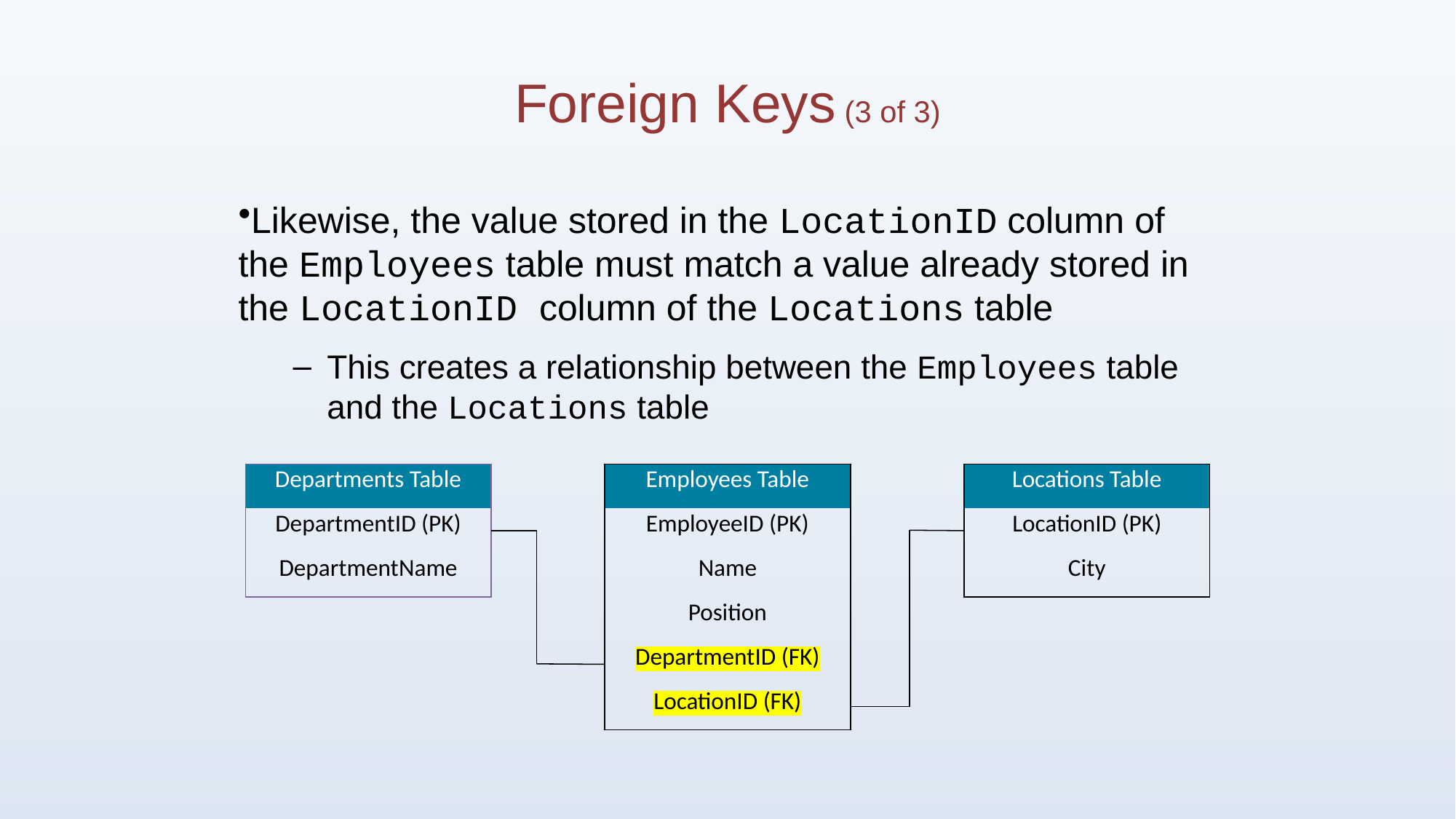

# Foreign Keys (3 of 3)
Likewise, the value stored in the LocationID column of the Employees table must match a value already stored in the LocationID column of the Locations table
This creates a relationship between the Employees table and the Locations table
| Departments Table |
| --- |
| DepartmentID (PK) |
| DepartmentName |
| Employees Table |
| --- |
| EmployeeID (PK) |
| Name |
| Position |
| DepartmentID (FK) |
| LocationID (FK) |
| Locations Table |
| --- |
| LocationID (PK) |
| City |